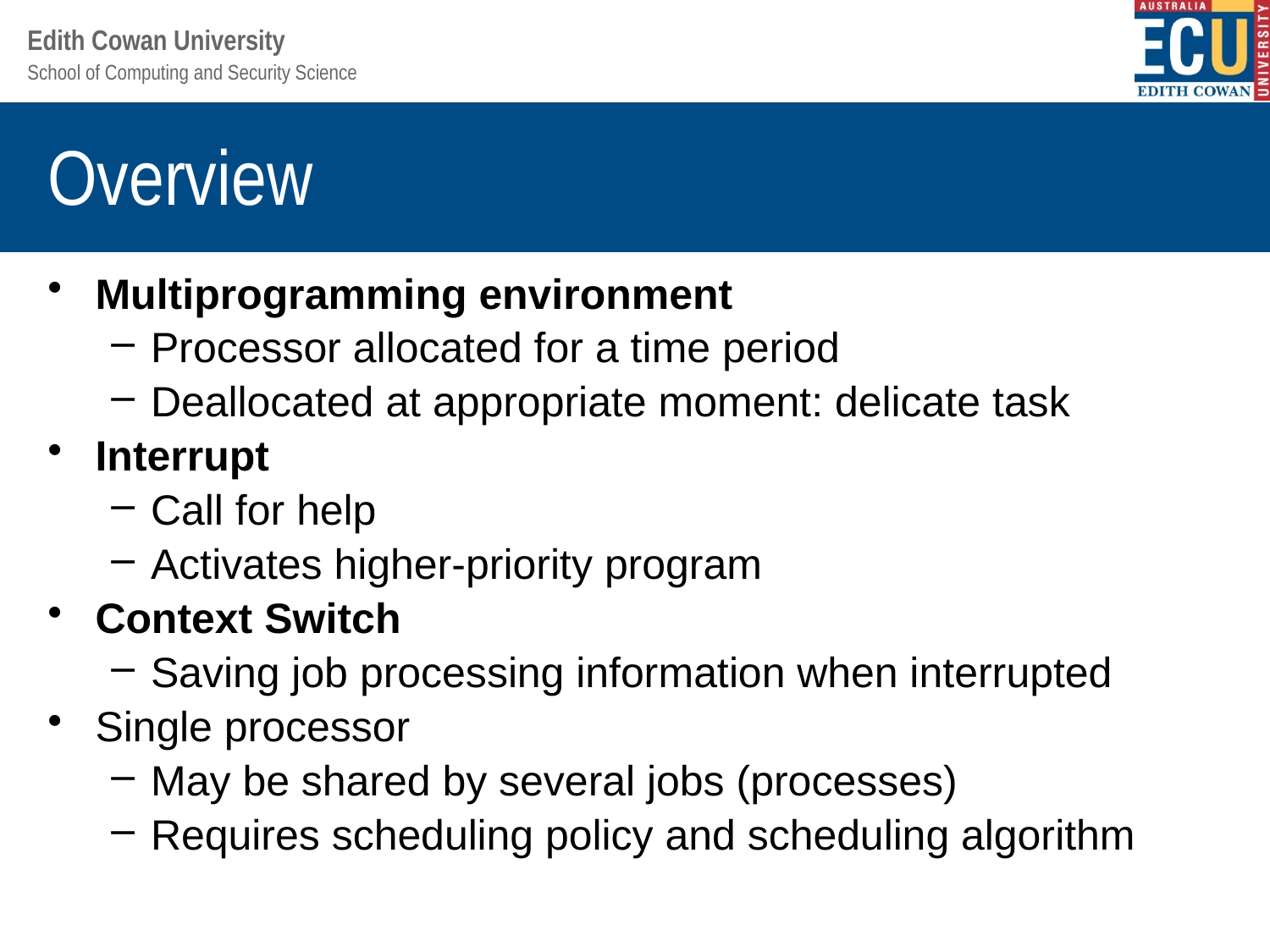

# Overview
Multiprogramming environment
Processor allocated for a time period
Deallocated at appropriate moment: delicate task
Interrupt
Call for help
Activates higher-priority program
Context Switch
Saving job processing information when interrupted
Single processor
May be shared by several jobs (processes)
Requires scheduling policy and scheduling algorithm
6